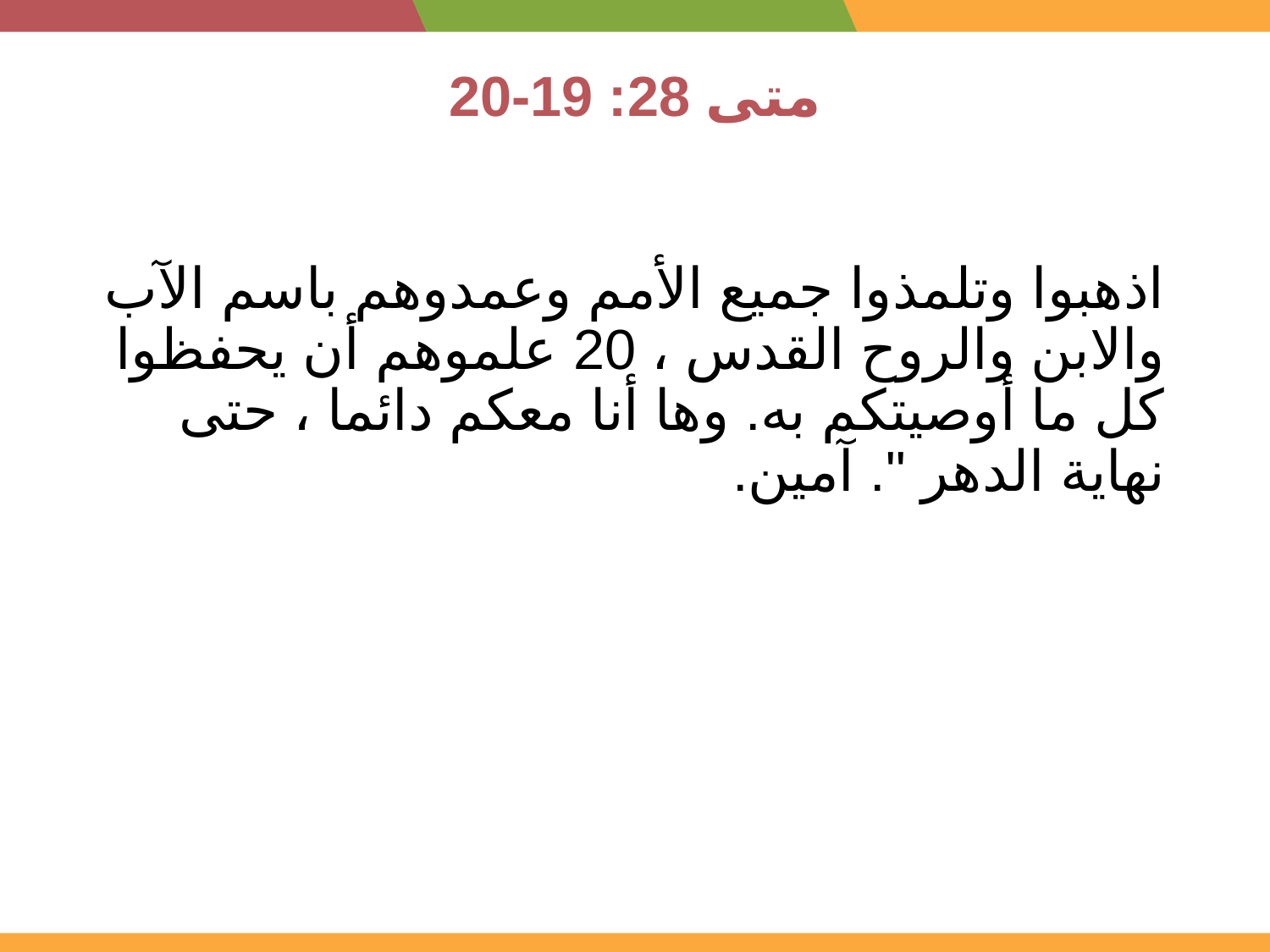

# متى 28: 19-20
اذهبوا وتلمذوا جميع الأمم وعمدوهم باسم الآب والابن والروح القدس ، 20 علموهم أن يحفظوا كل ما أوصيتكم به. وها أنا معكم دائما ، حتى نهاية الدهر ". آمين.